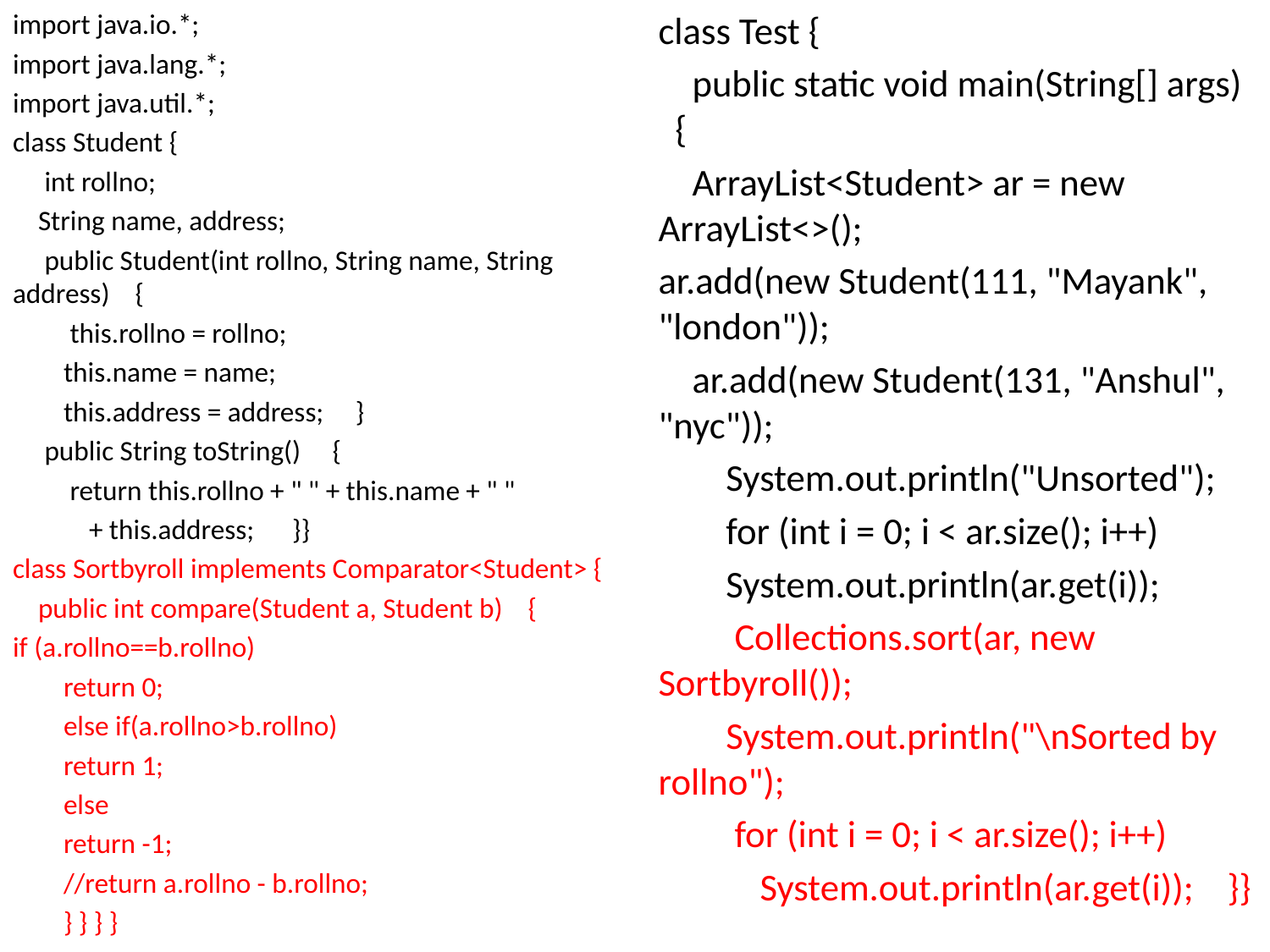

import java.io.*;
import java.lang.*;
import java.util.*;
class Student {
     int rollno;
    String name, address;
     public Student(int rollno, String name, String address)    {
         this.rollno = rollno;
        this.name = name;
        this.address = address;     }
     public String toString()     {
         return this.rollno + " " + this.name + " "
            + this.address;      }}
class Sortbyroll implements Comparator<Student> {
    public int compare(Student a, Student b)    {
if (a.rollno==b.rollno)
        return 0;
        else if(a.rollno>b.rollno)
        return 1;
        else
        return -1;
        //return a.rollno - b.rollno;
        } } } }

class Test {
    public static void main(String[] args)    {
    ArrayList<Student> ar = new ArrayList<>();
ar.add(new Student(111, "Mayank", "london"));
    ar.add(new Student(131, "Anshul", "nyc"));
        System.out.println("Unsorted");
        for (int i = 0; i < ar.size(); i++)
        System.out.println(ar.get(i));
         Collections.sort(ar, new Sortbyroll());
        System.out.println("\nSorted by rollno");
         for (int i = 0; i < ar.size(); i++)
            System.out.println(ar.get(i));    }}